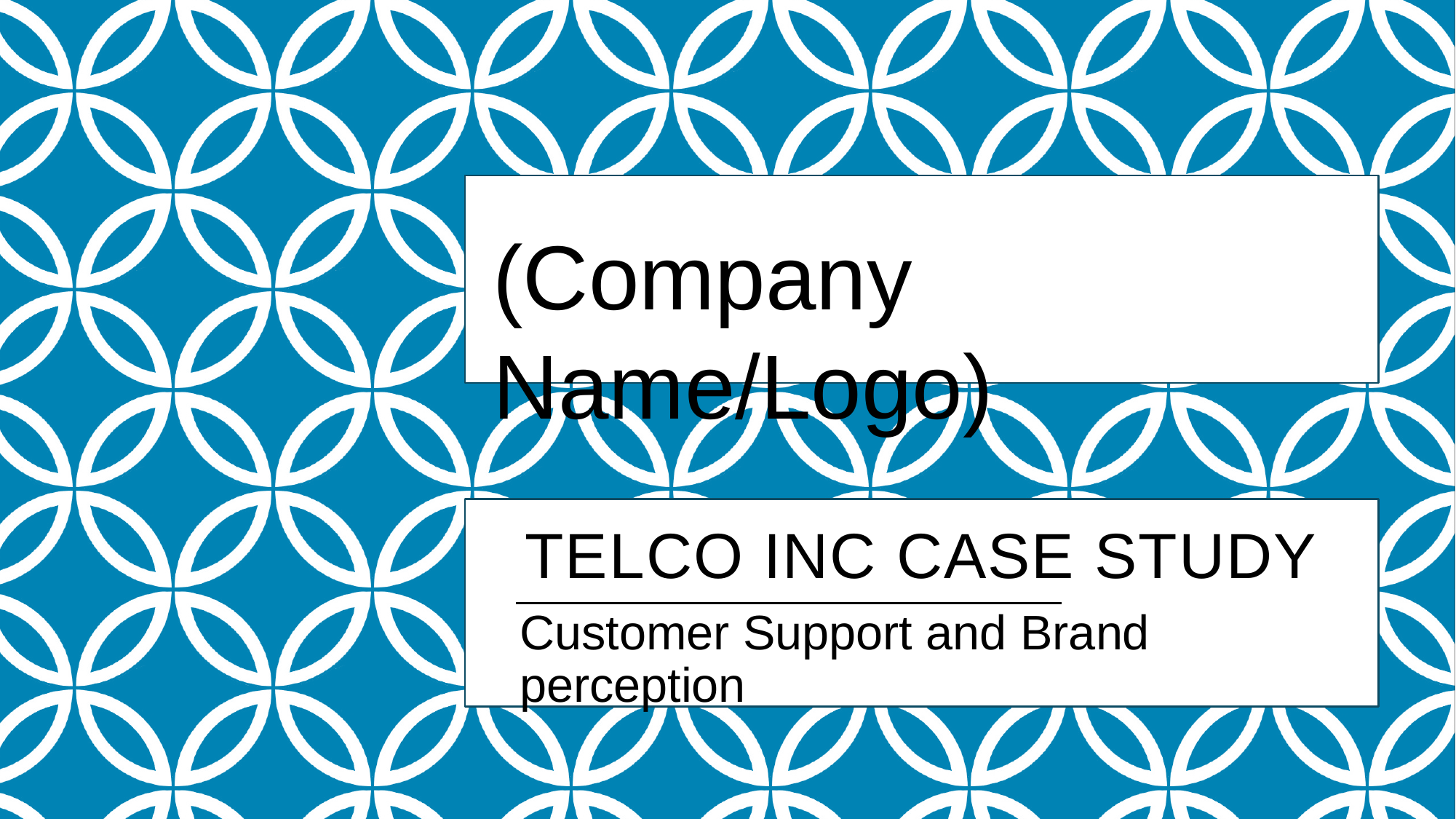

(Company Name/Logo)

# TelcO Inc Case study
Customer Support and Brand perception